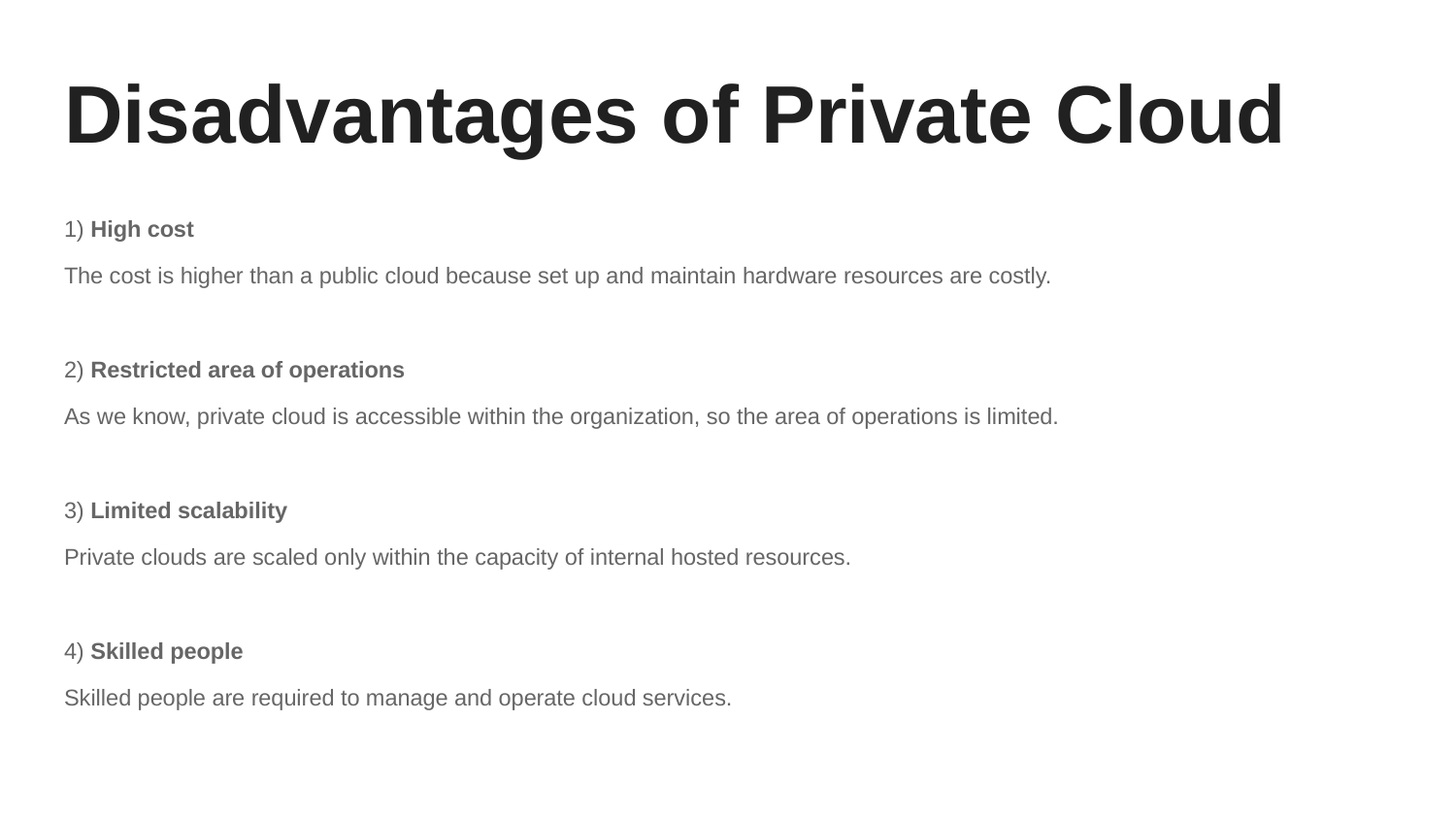

# Disadvantages of Private Cloud

1) High cost
The cost is higher than a public cloud because set up and maintain hardware resources are costly.

2) Restricted area of operations
As we know, private cloud is accessible within the organization, so the area of operations is limited.

3) Limited scalability
Private clouds are scaled only within the capacity of internal hosted resources.

4) Skilled people
Skilled people are required to manage and operate cloud services.